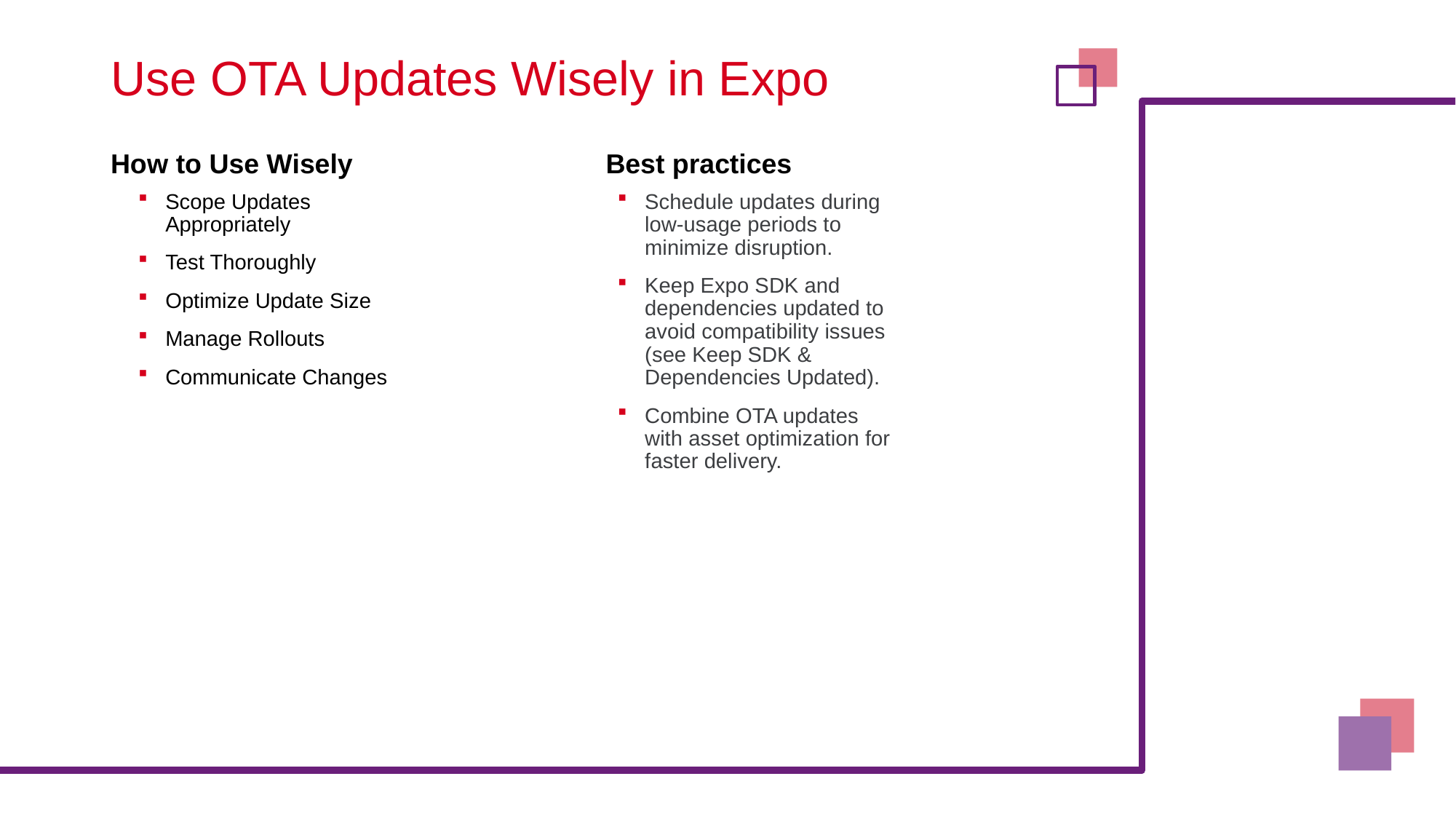

# Use OTA Updates Wisely in Expo
How to Use Wisely
Best practices
Scope Updates Appropriately
Test Thoroughly
Optimize Update Size
Manage Rollouts
Communicate Changes

Schedule updates during low-usage periods to minimize disruption.
Keep Expo SDK and dependencies updated to avoid compatibility issues (see Keep SDK & Dependencies Updated).
Combine OTA updates with asset optimization for faster delivery.